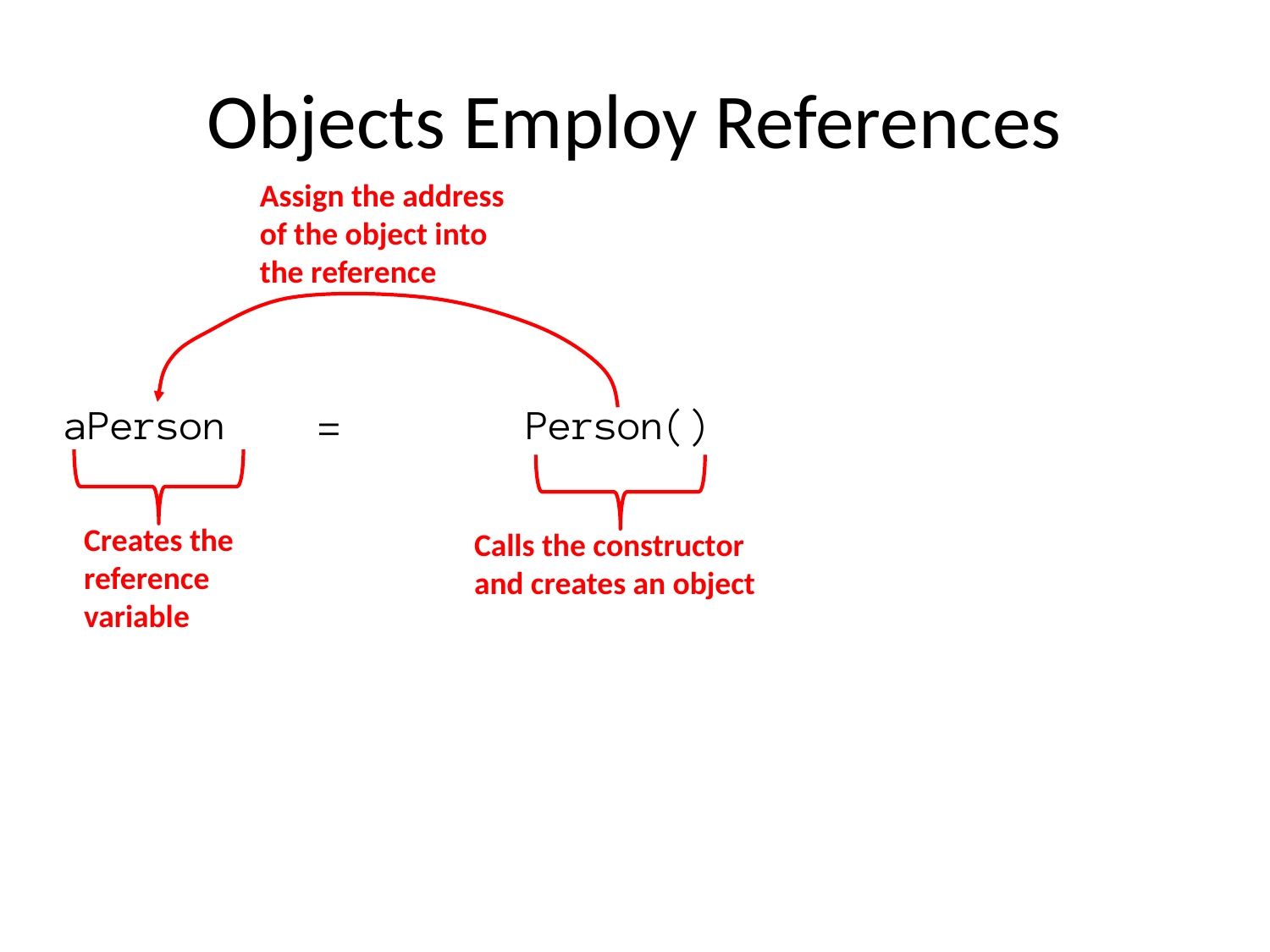

# Objects Employ References
Assign the address of the object into the reference

aPerson    =        Person()

Creates the reference variable

Calls the constructor and creates an object